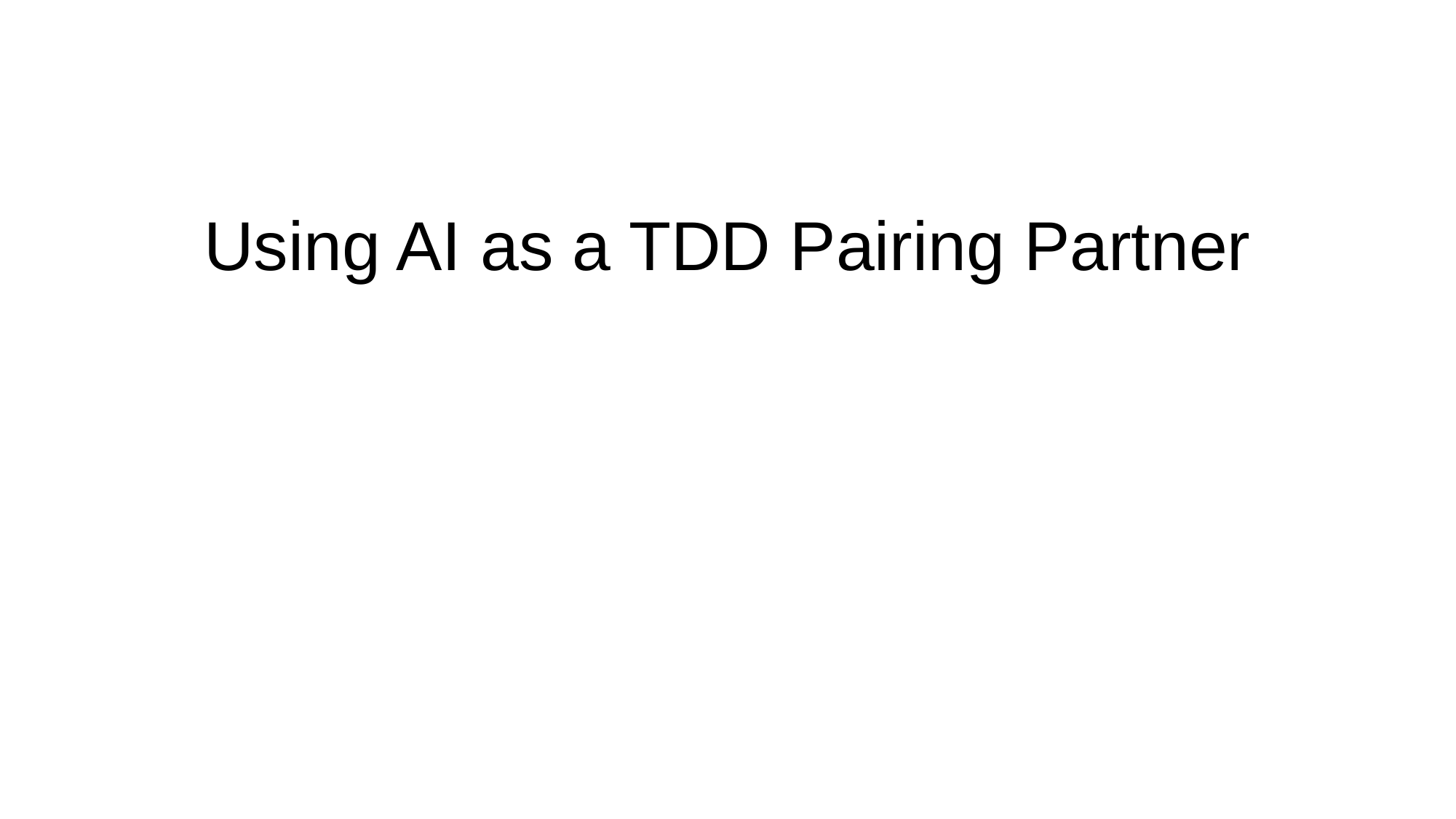

# Using AI as a TDD Pairing Partner